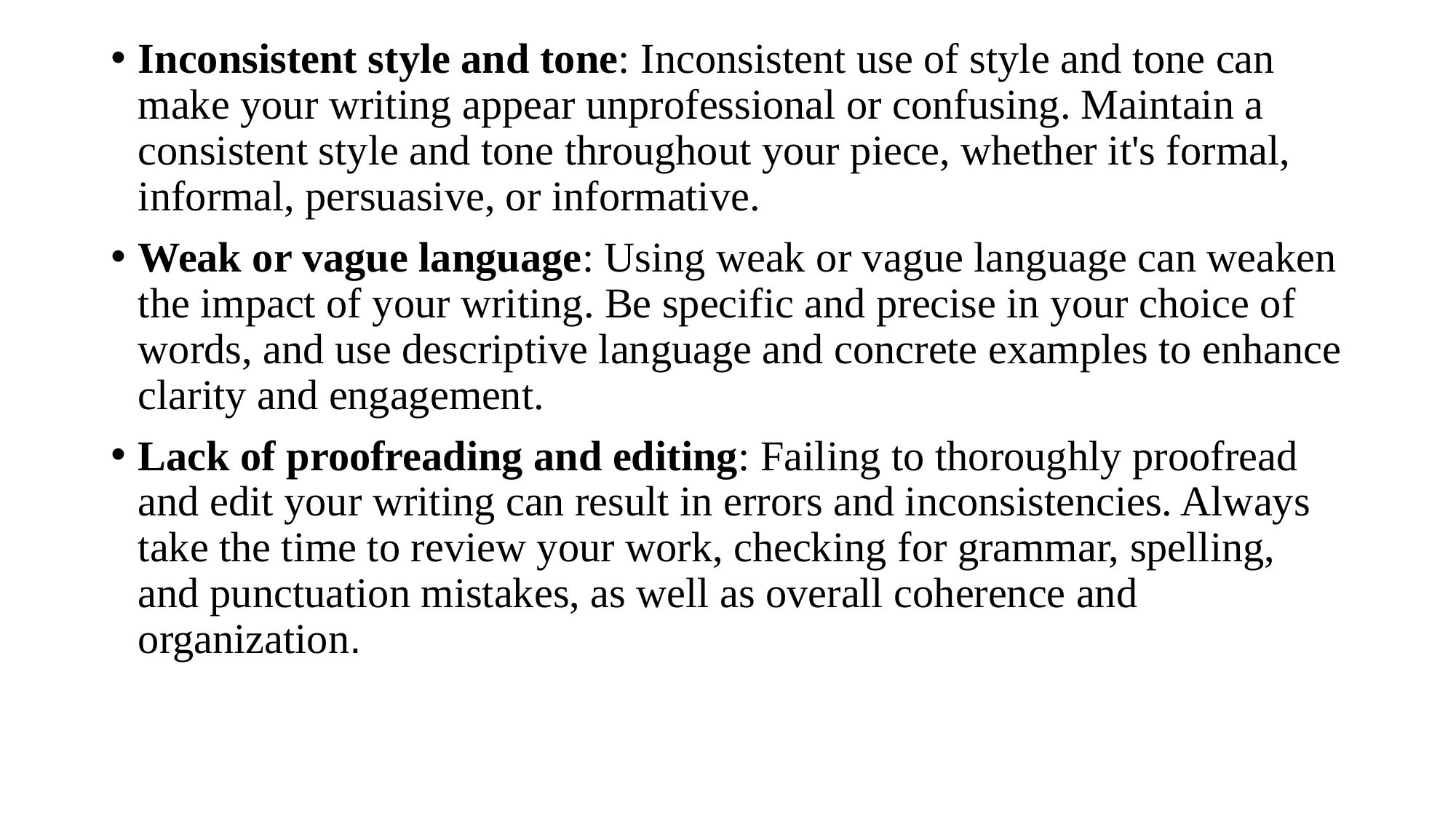

Inconsistent style and tone: Inconsistent use of style and tone can make your writing appear unprofessional or confusing. Maintain a consistent style and tone throughout your piece, whether it's formal, informal, persuasive, or informative.
Weak or vague language: Using weak or vague language can weaken the impact of your writing. Be specific and precise in your choice of words, and use descriptive language and concrete examples to enhance clarity and engagement.
Lack of proofreading and editing: Failing to thoroughly proofread and edit your writing can result in errors and inconsistencies. Always take the time to review your work, checking for grammar, spelling, and punctuation mistakes, as well as overall coherence and organization.